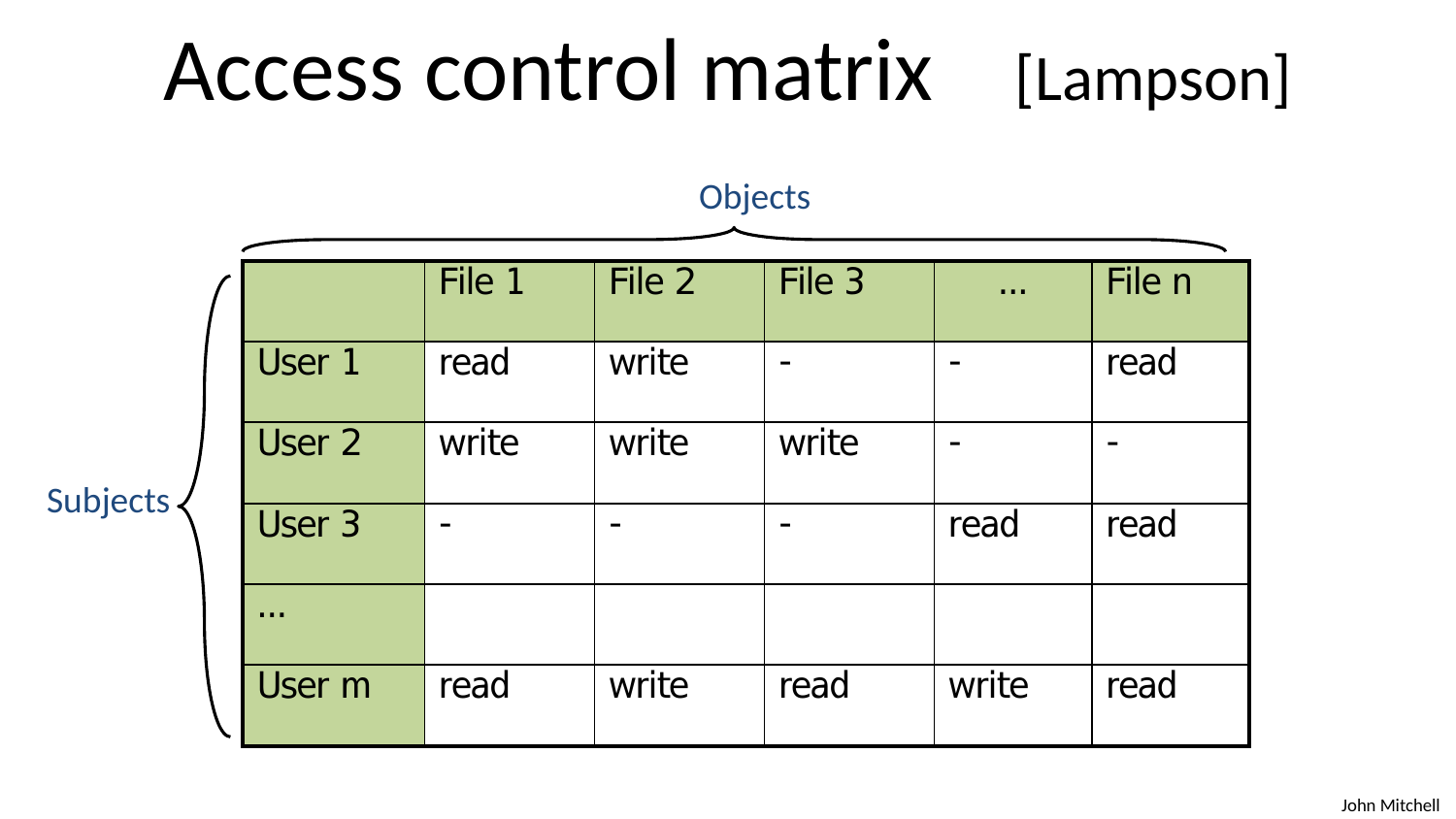

# Access control matrix    [Lampson]

Objects

Subjects
|  | File 1 | File 2 | File 3 | … | File n |
| --- | --- | --- | --- | --- | --- |
| User 1 | read | write | - | - | read |
| User 2 | write | write | write | - | - |
| User 3 | - | - | - | read | read |
| … |  |  |  |  |  |
| User m | read | write | read | write | read |